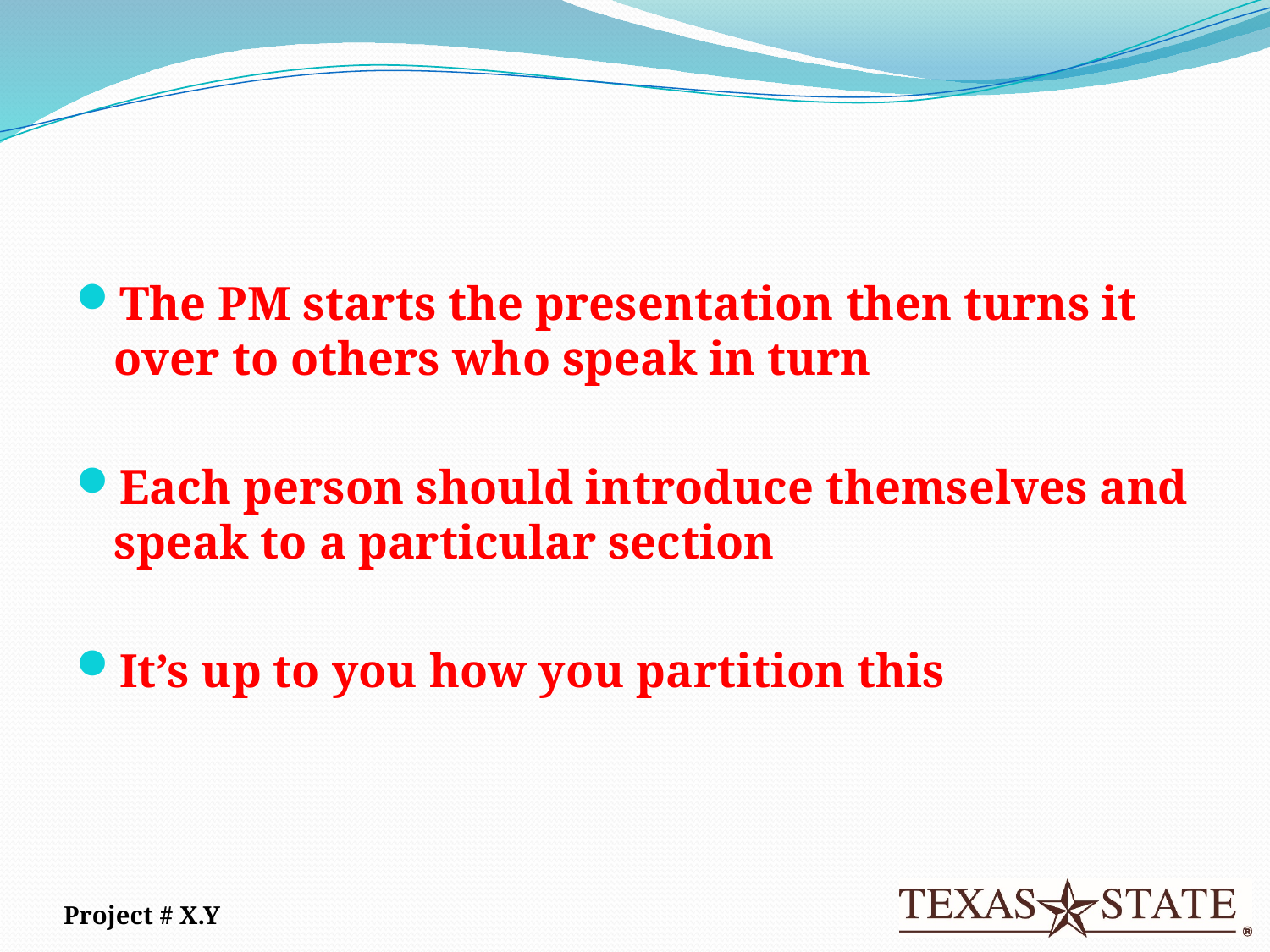

#
The PM starts the presentation then turns it over to others who speak in turn

Each person should introduce themselves and speak to a particular section

It’s up to you how you partition this
Project # X.Y